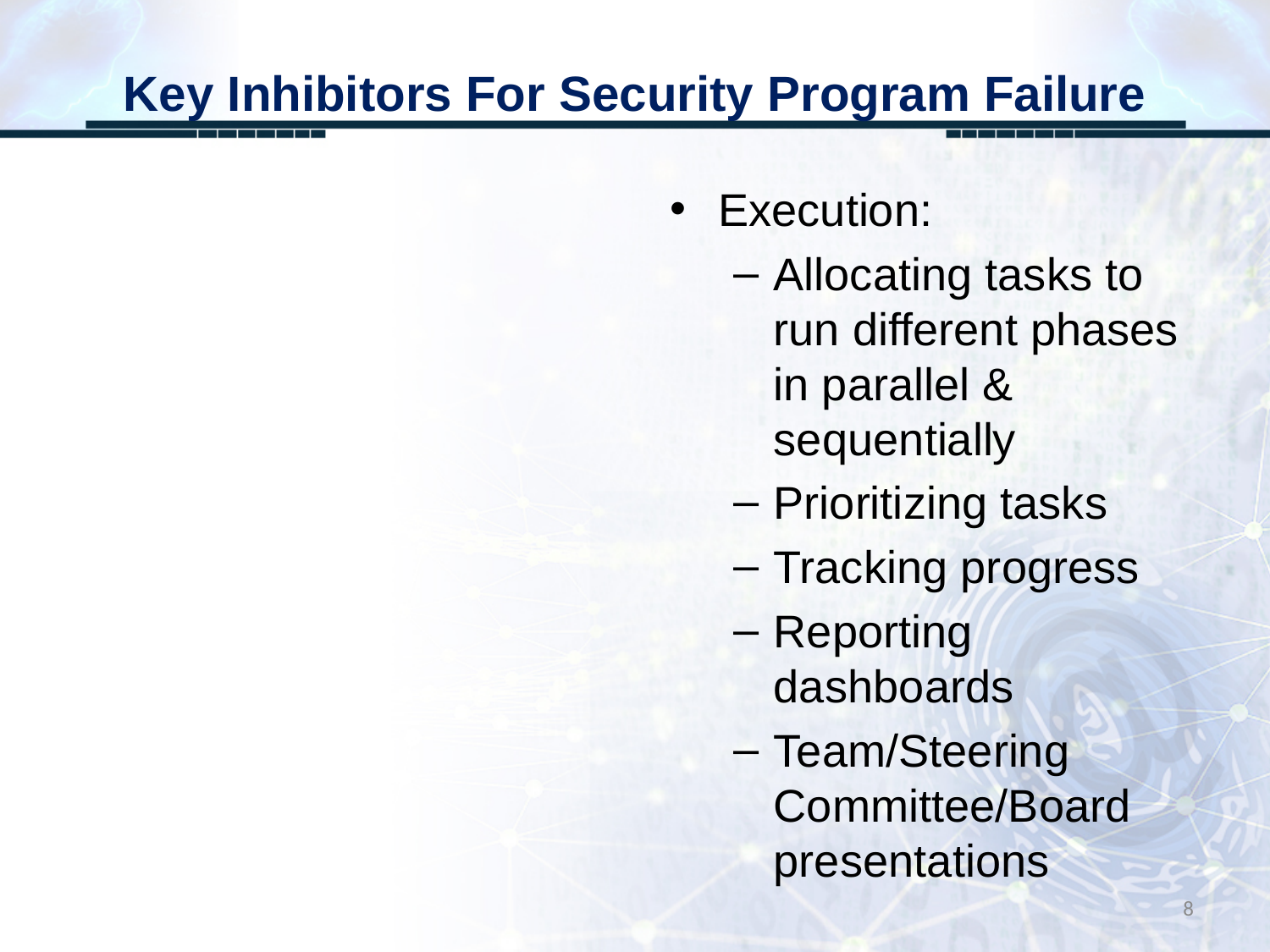

# Key Inhibitors For Security Program Failure
Execution:
Allocating tasks to run different phases in parallel & sequentially
Prioritizing tasks
Tracking progress
Reporting dashboards
Team/Steering Committee/Board presentations
8